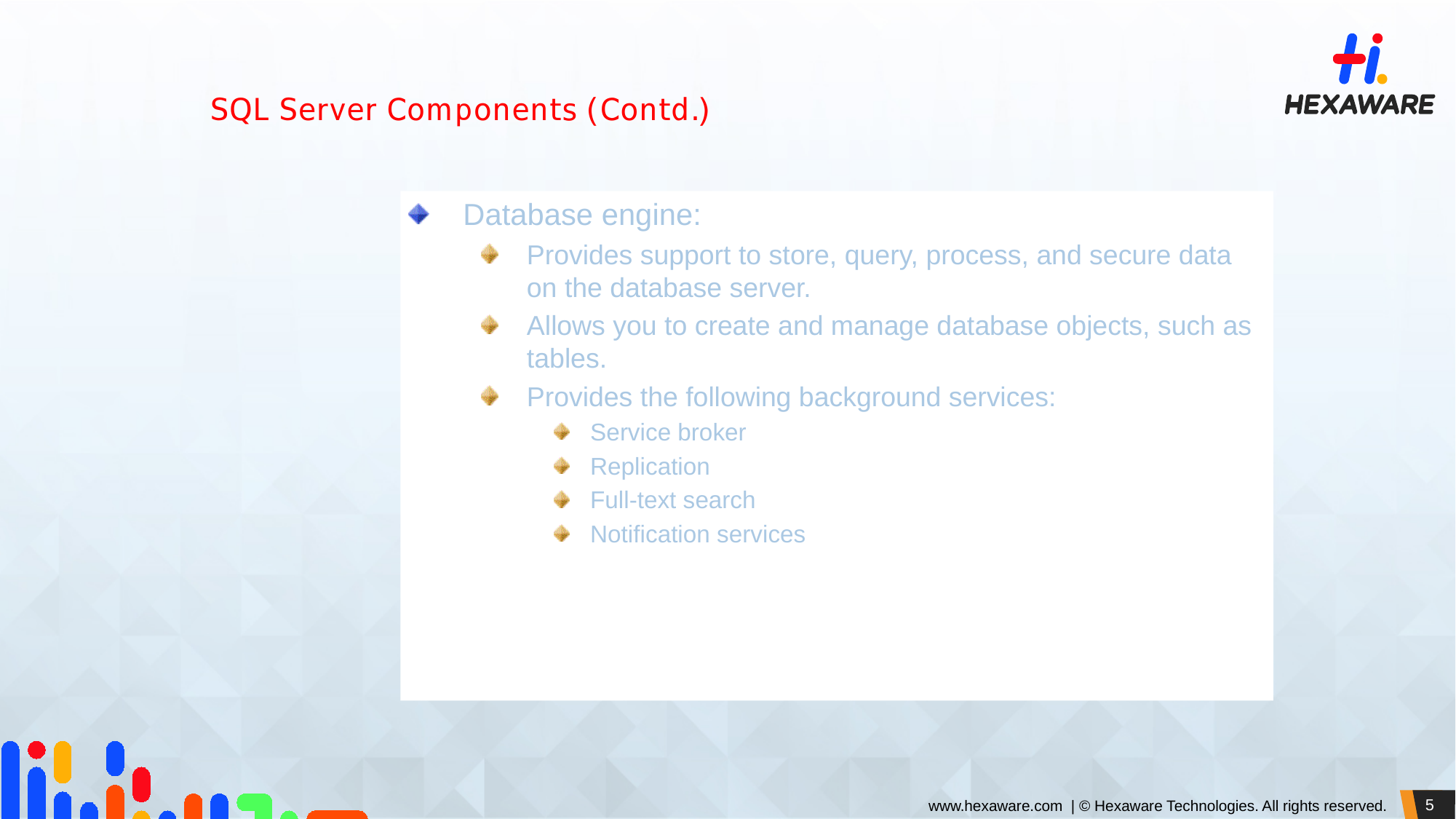

SQL Server Components (Contd.)
Database engine:
Provides support to store, query, process, and secure data on the database server.
Allows you to create and manage database objects, such as tables.
Provides the following background services:
Service broker
Replication
Full-text search
Notification services